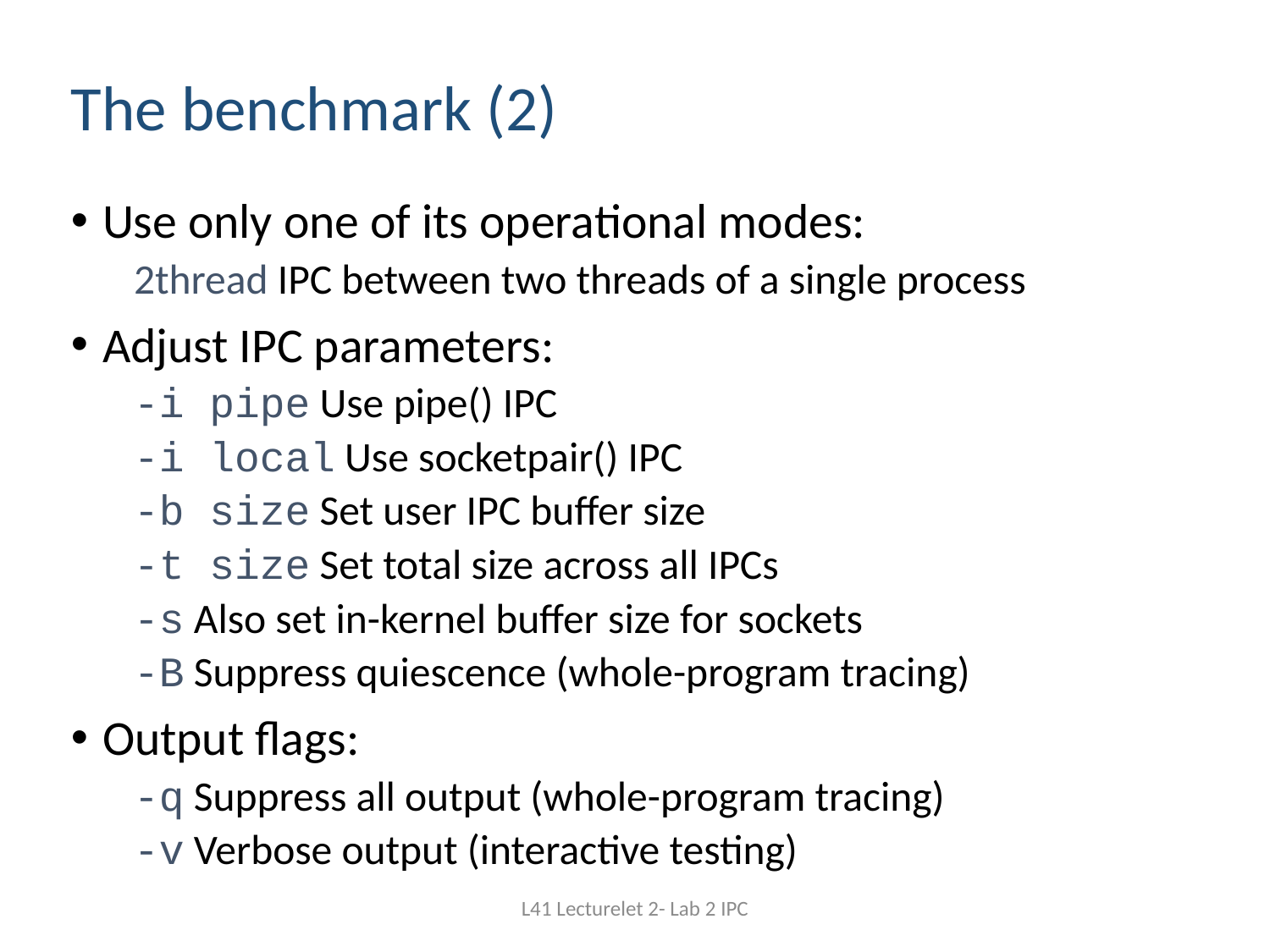

# The benchmark (2)
Use only one of its operational modes:
2thread IPC between two threads of a single process
Adjust IPC parameters:
-i pipe Use pipe() IPC
-i local Use socketpair() IPC
-b size Set user IPC buffer size
-t size Set total size across all IPCs
-s Also set in-kernel buffer size for sockets
-B Suppress quiescence (whole-program tracing)
Output flags:
-q Suppress all output (whole-program tracing)
-v Verbose output (interactive testing)
L41 Lecturelet 2- Lab 2 IPC